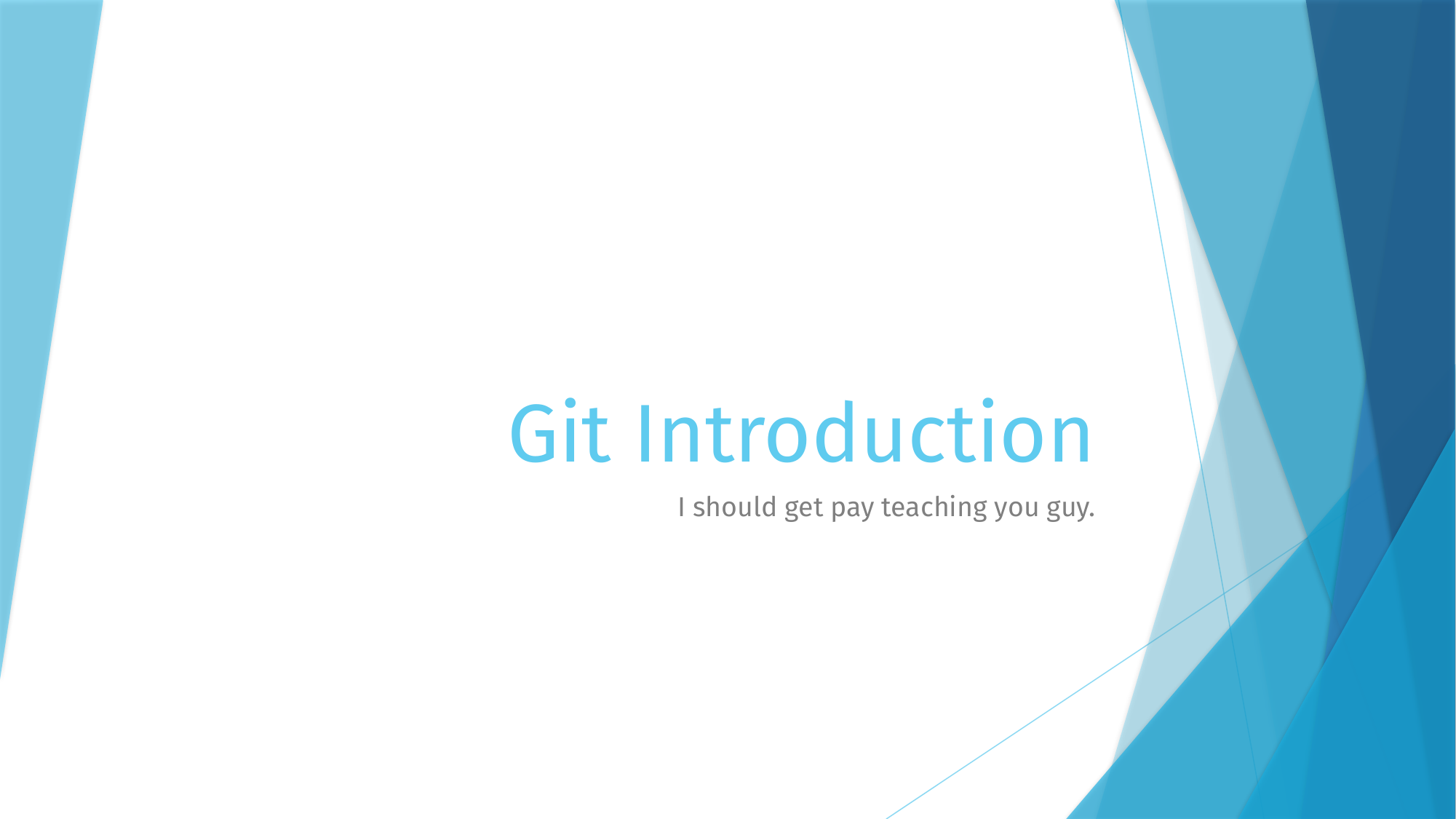

# Git Introduction
I should get pay teaching you guy.